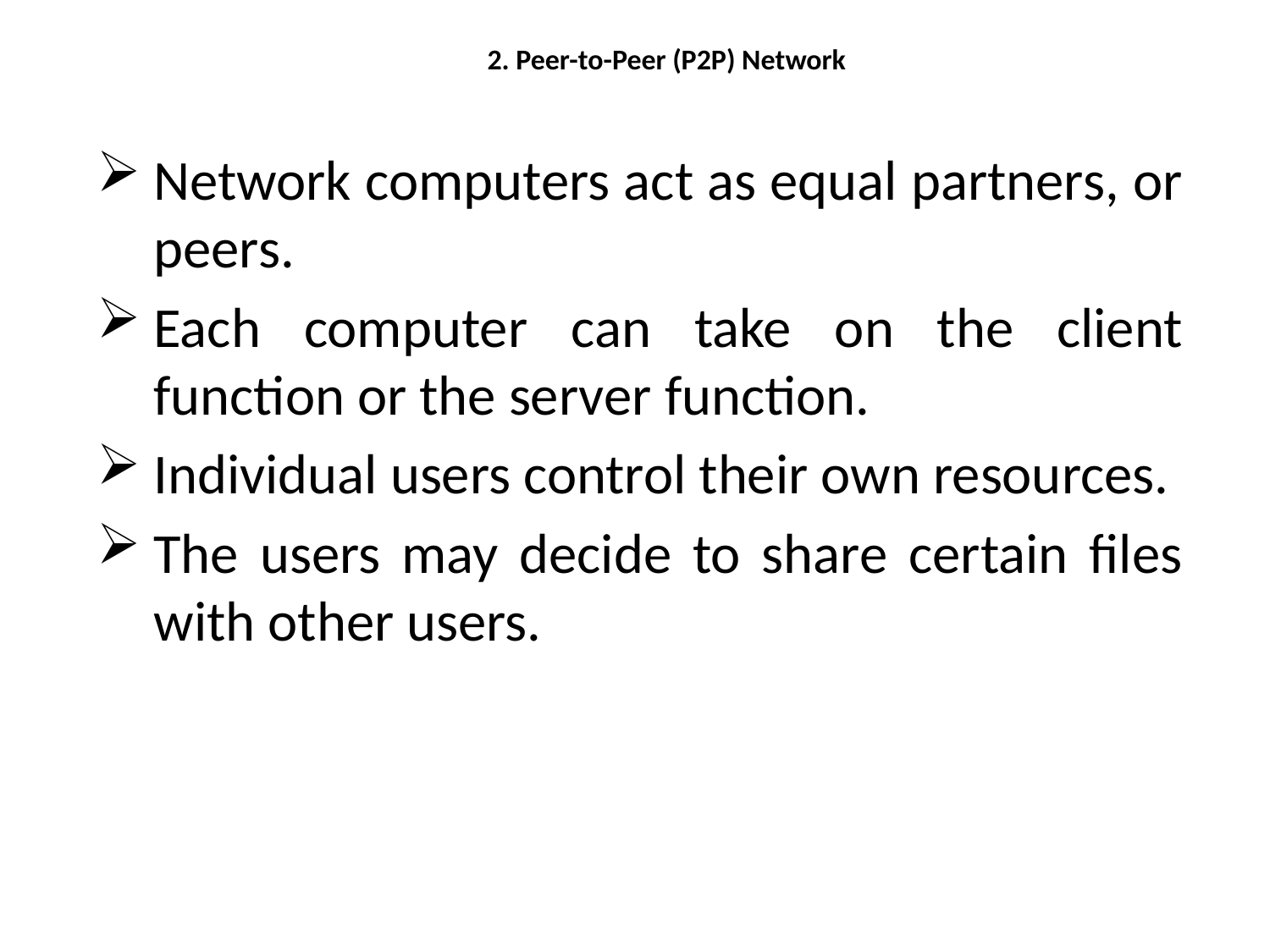

# 2. Peer-to-Peer (P2P) Network
Network computers act as equal partners, or peers.
Each computer can take on the client function or the server function.
Individual users control their own resources.
The users may decide to share certain files with other users.